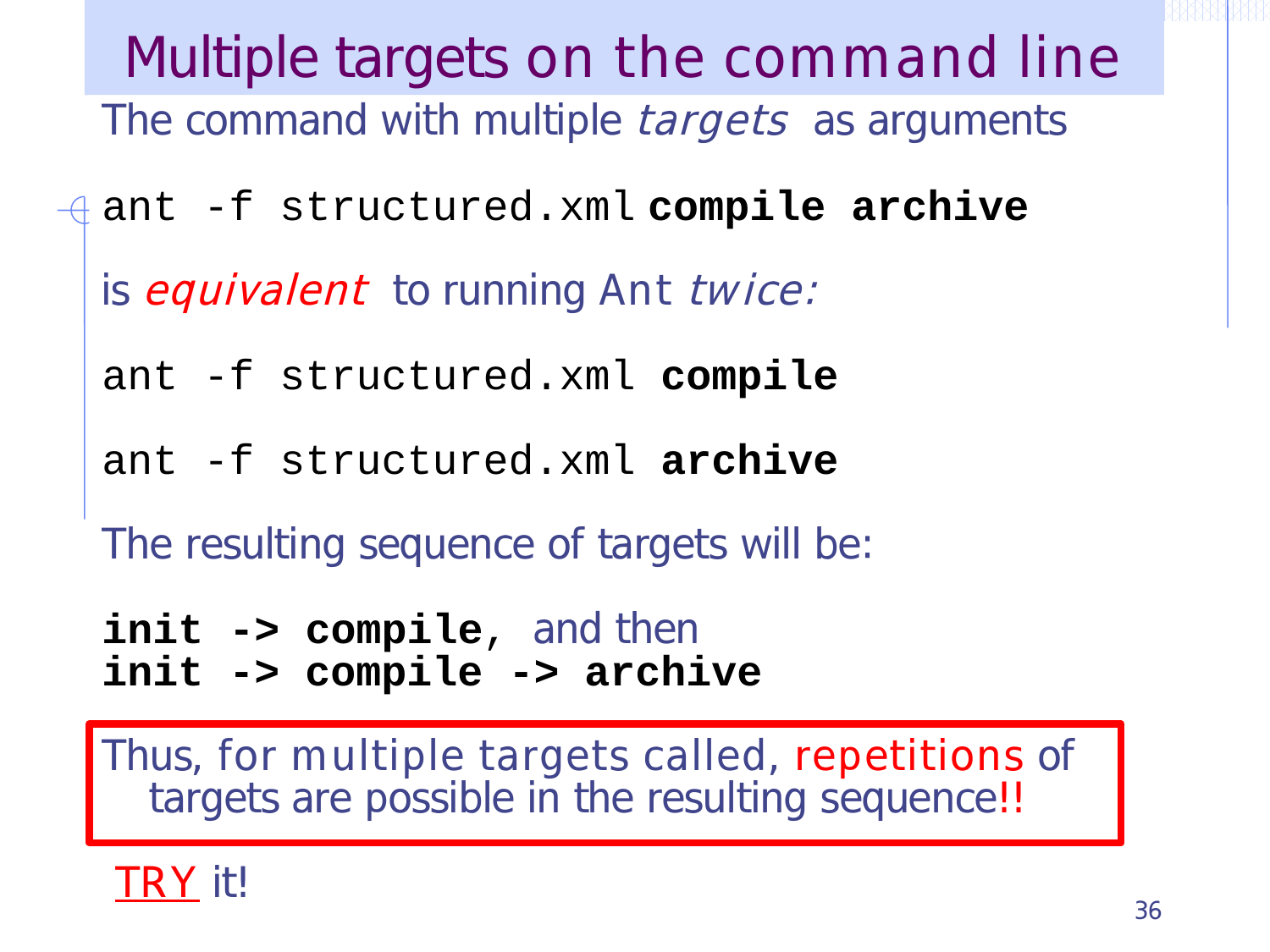

# Multiple targets on the command line
The command with multiple targets  as arguments

ant -f structured.xml compile archive

is equivalent  to running Ant twice:

ant -f structured.xml compile

ant -f structured.xml archive

The resulting sequence of targets will be:

init -> compile, and then
init -> compile -> archive

Thus, for multiple targets called, repetitions of targets are possible in the resulting sequence!!

 TRY it!

36